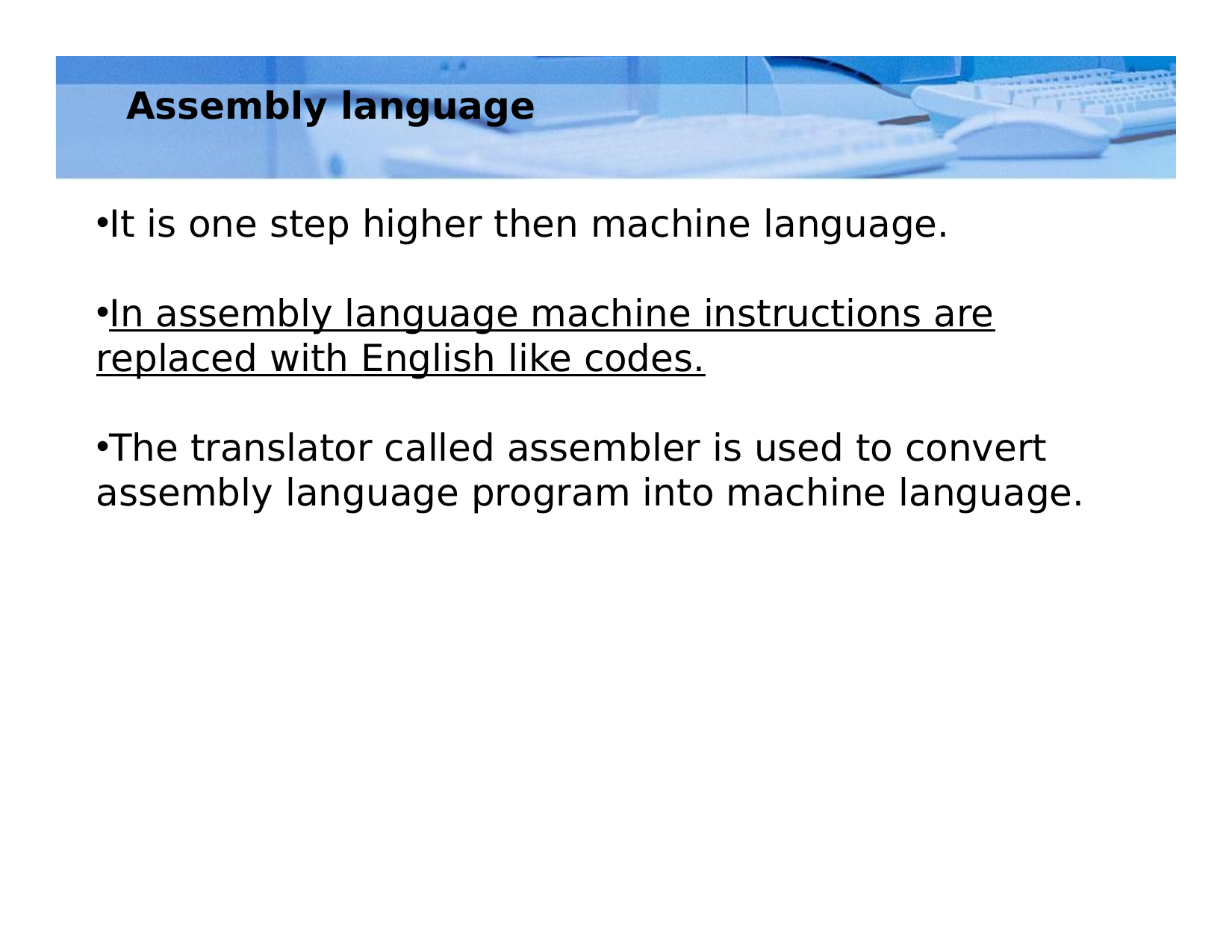

# Assembly language
It is one step higher then machine language.

In assembly language machine instructions are replaced with English like codes.

The translator called assembler is used to convert assembly language program into machine language.